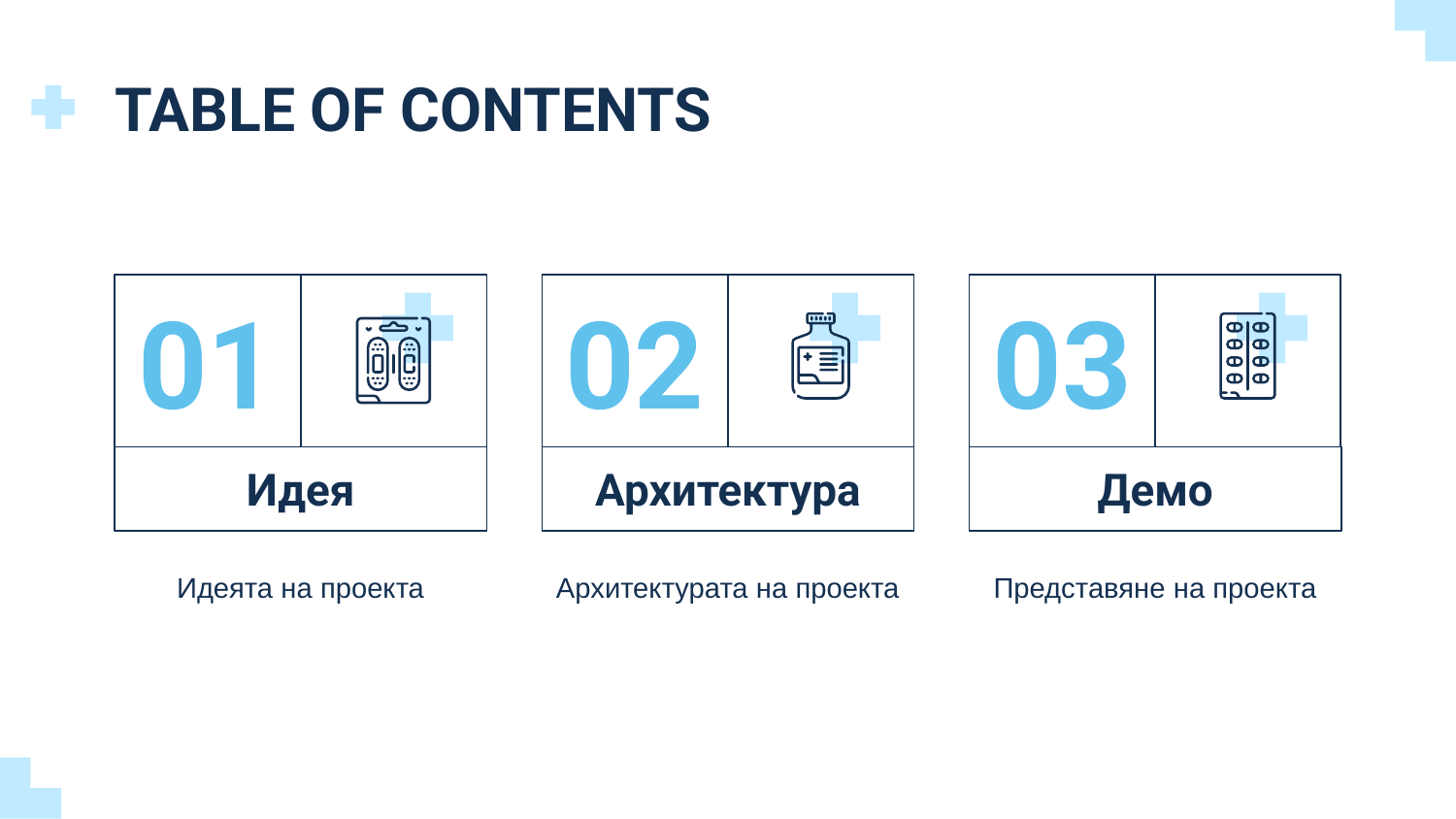

TABLE OF CONTENTS
02
03
01

# Идея
Архитектура
Демо
Идеята на проекта
Архитектурата на проекта
Представяне на проекта